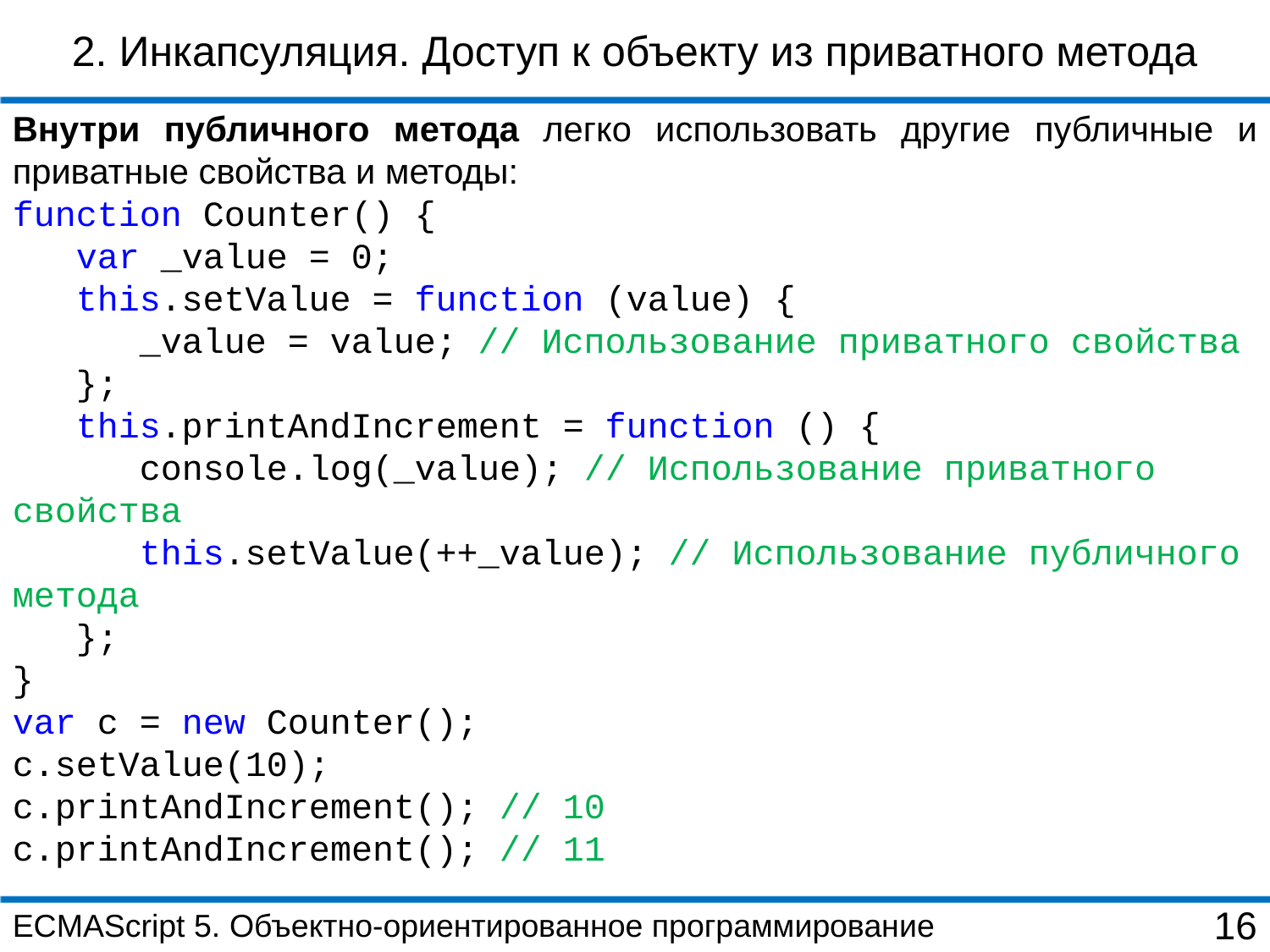

2. Инкапсуляция. Доступ к объекту из приватного метода
Внутри публичного метода легко использовать другие публичные и приватные свойства и методы:
function Counter() {
   var _value = 0;
   this.setValue = function (value) {
      _value = value; // Использование приватного свойства
   };
   this.printAndIncrement = function () {
      console.log(_value); // Использование приватного свойства
      this.setValue(++_value); // Использование публичного метода
   };
}
var c = new Counter();
c.setValue(10);
c.printAndIncrement(); // 10
c.printAndIncrement(); // 11
ECMAScript 5. Объектно-ориентированное программирование
16